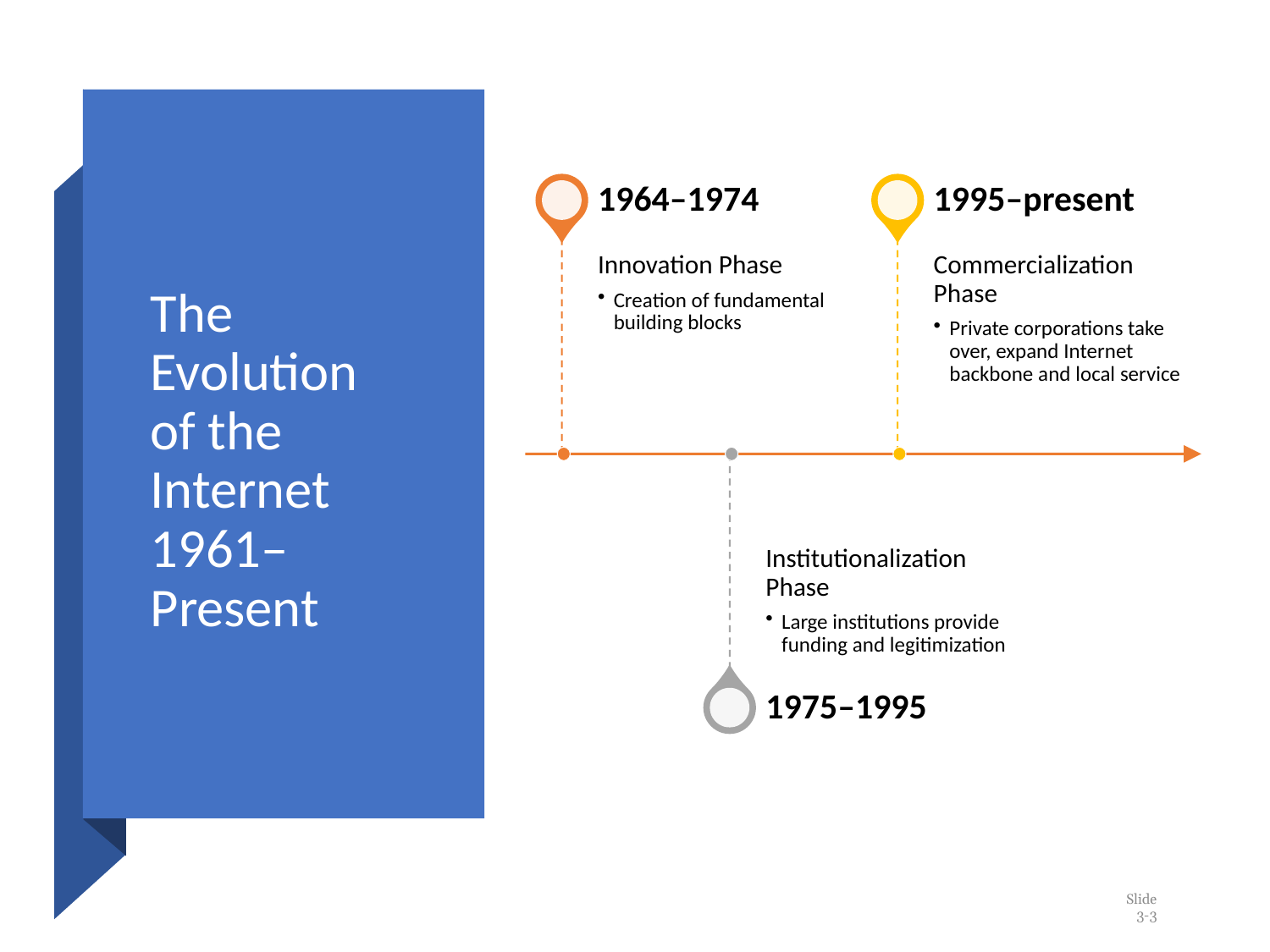

Innovation Phase
Creation of fundamental building blocks
1964–1974
Institutionalization Phase
Large institutions provide funding and legitimization
1975–1995
Commercialization Phase
Private corporations take over, expand Internet backbone and local service
1995–present

# The Evolution of the Internet 1961–Present
Slide 3-3